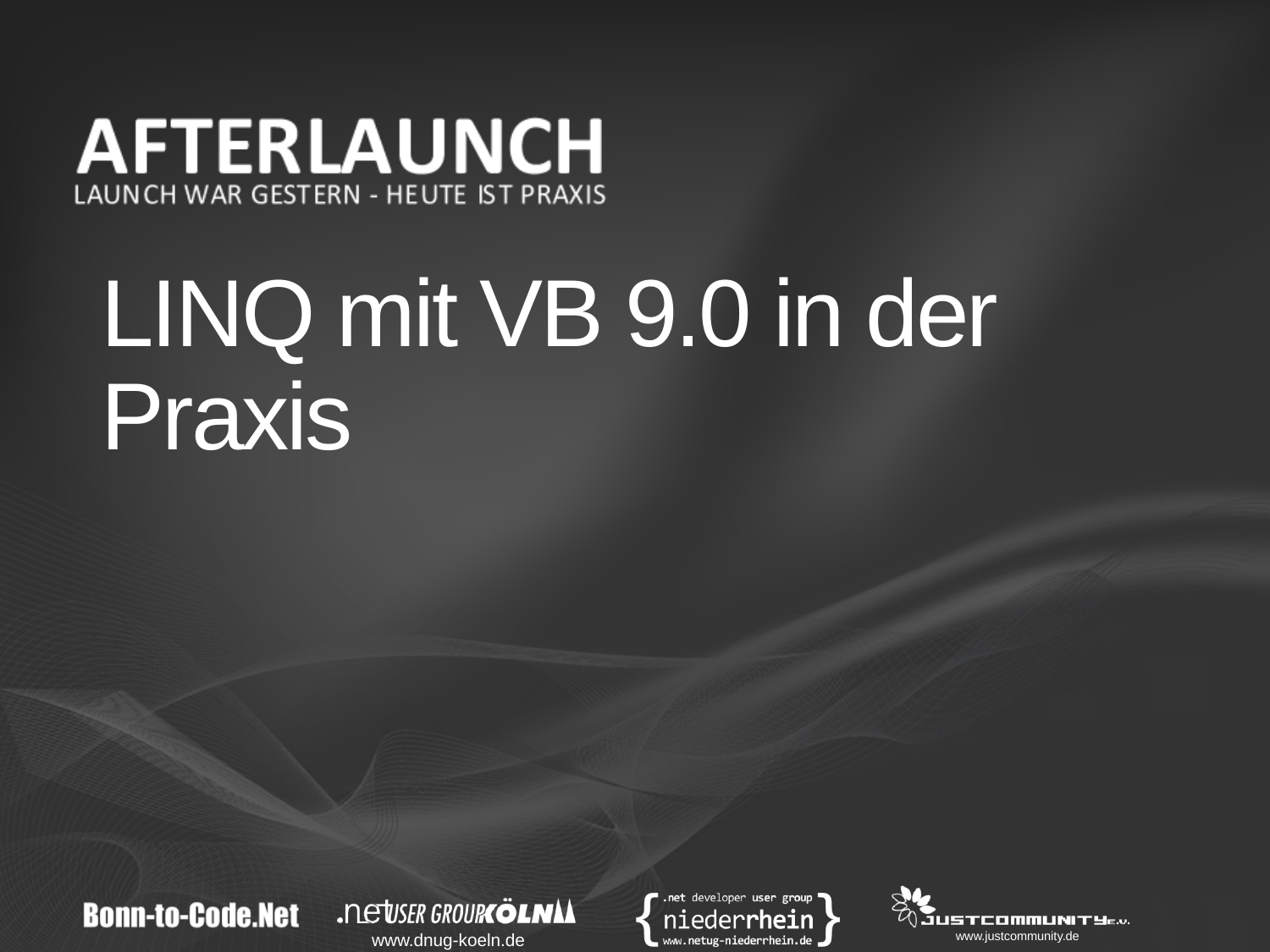

# LINQ mit VB 9.0 in der Praxis